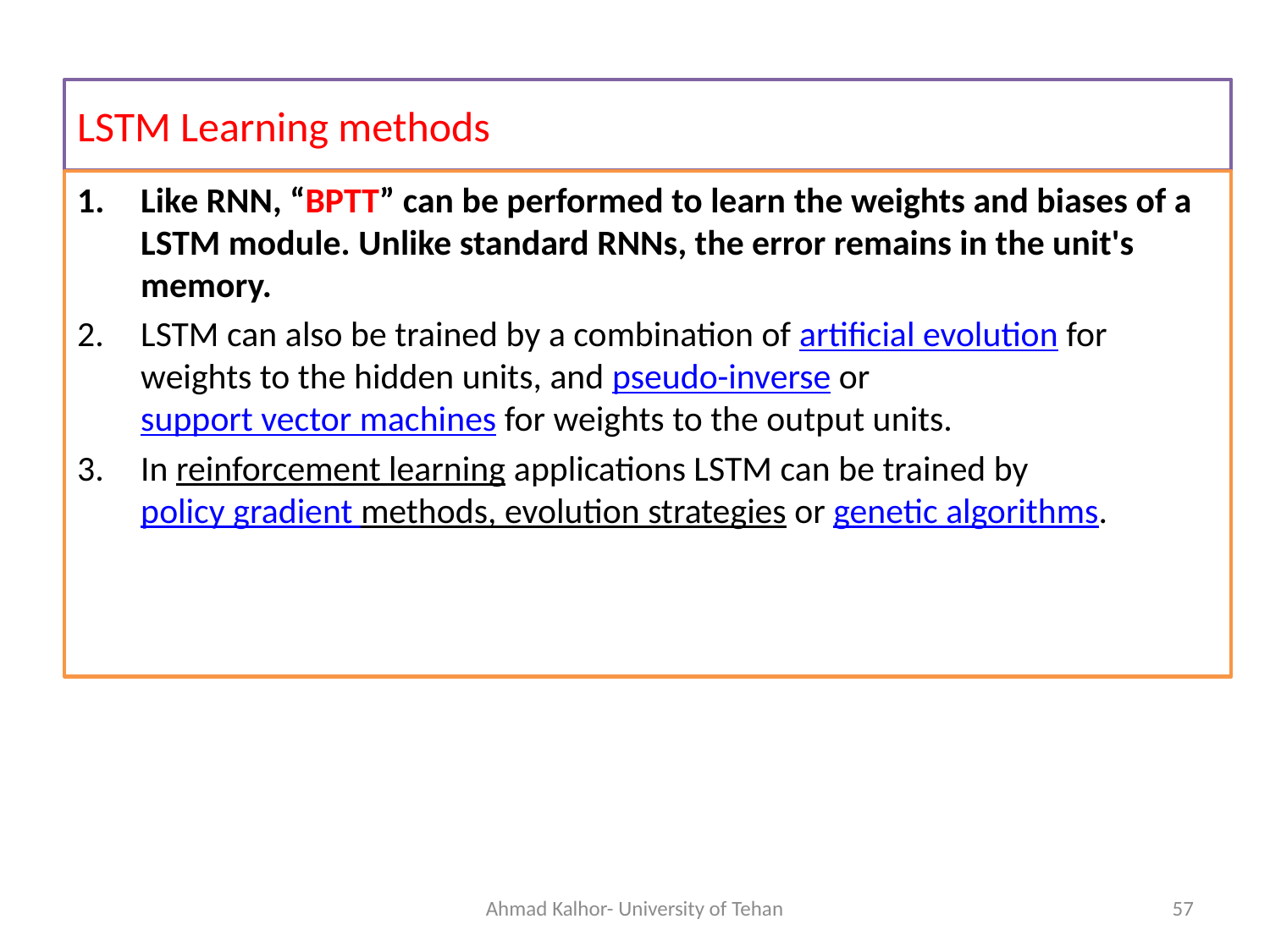

# LSTM Learning methods
Like RNN, “BPTT” can be performed to learn the weights and biases of a LSTM module. Unlike standard RNNs, the error remains in the unit's memory.
LSTM can also be trained by a combination of artificial evolution for weights to the hidden units, and pseudo-inverse or support vector machines for weights to the output units.
In reinforcement learning applications LSTM can be trained by policy gradient methods, evolution strategies or genetic algorithms.
Ahmad Kalhor- University of Tehan
57